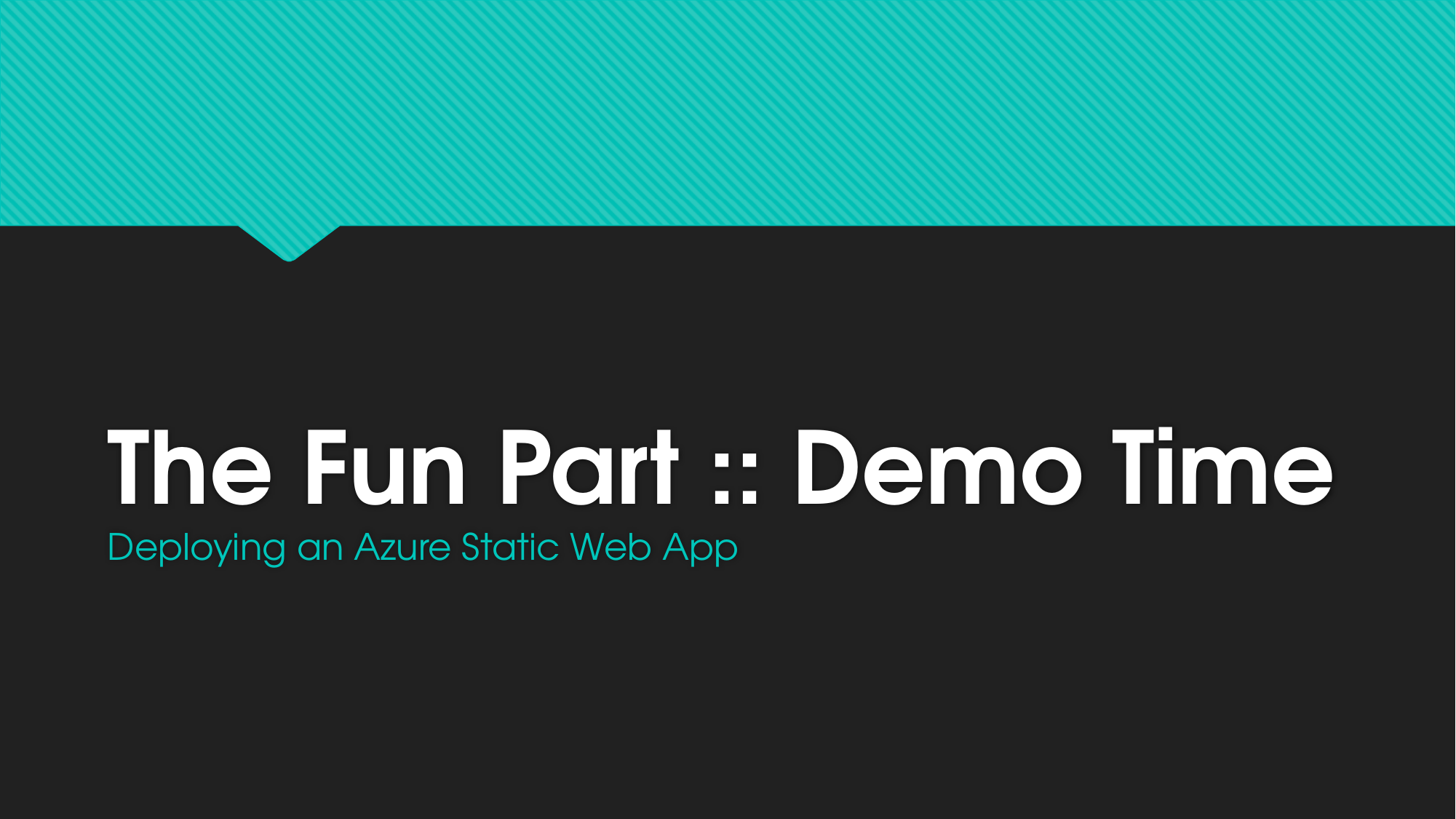

# The Fun Part :: Demo Time
Deploying an Azure Static Web App